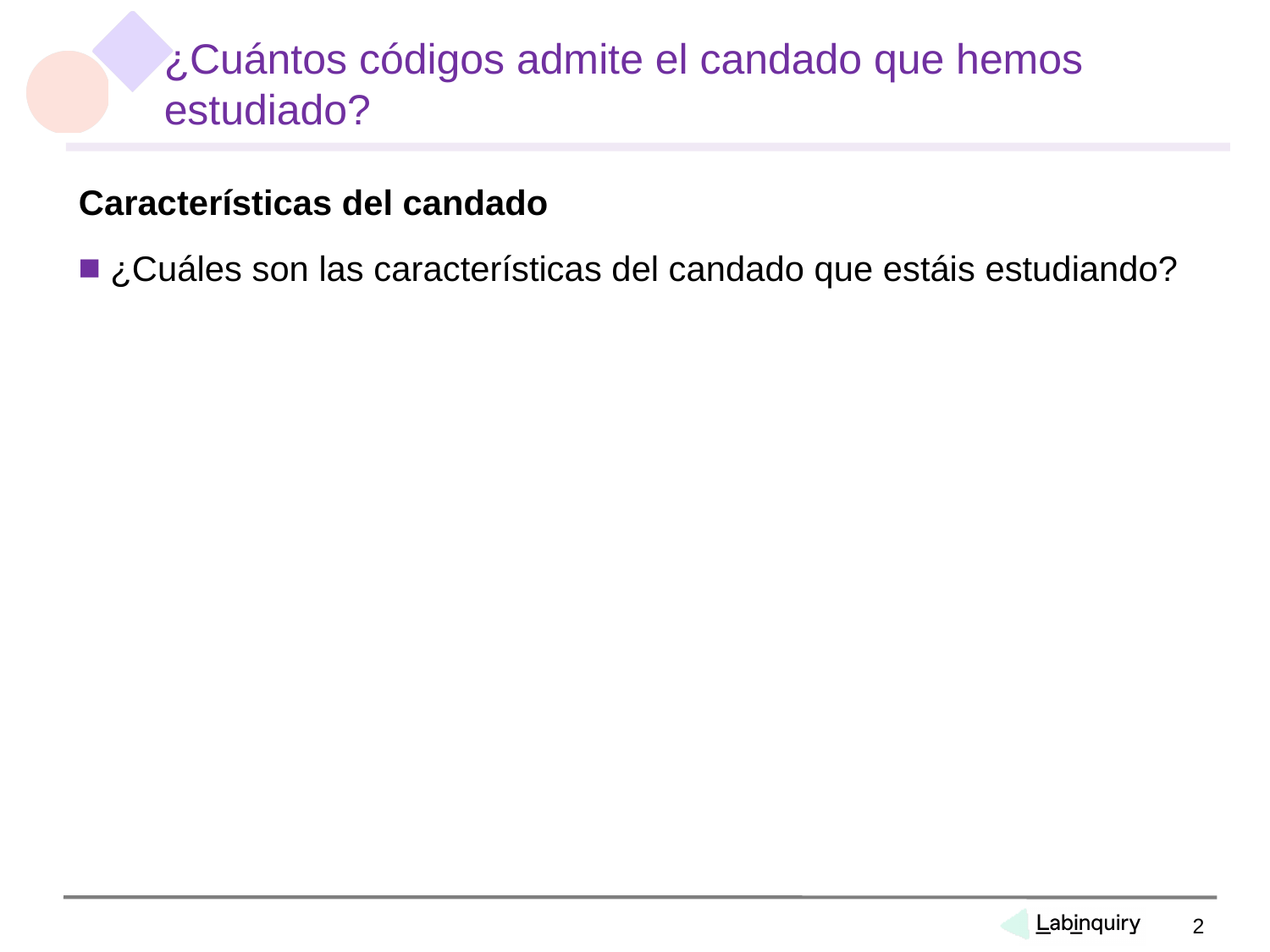

# ¿Cuántos códigos admite el candado que hemos estudiado?
Características del candado
¿Cuáles son las características del candado que estáis estudiando?